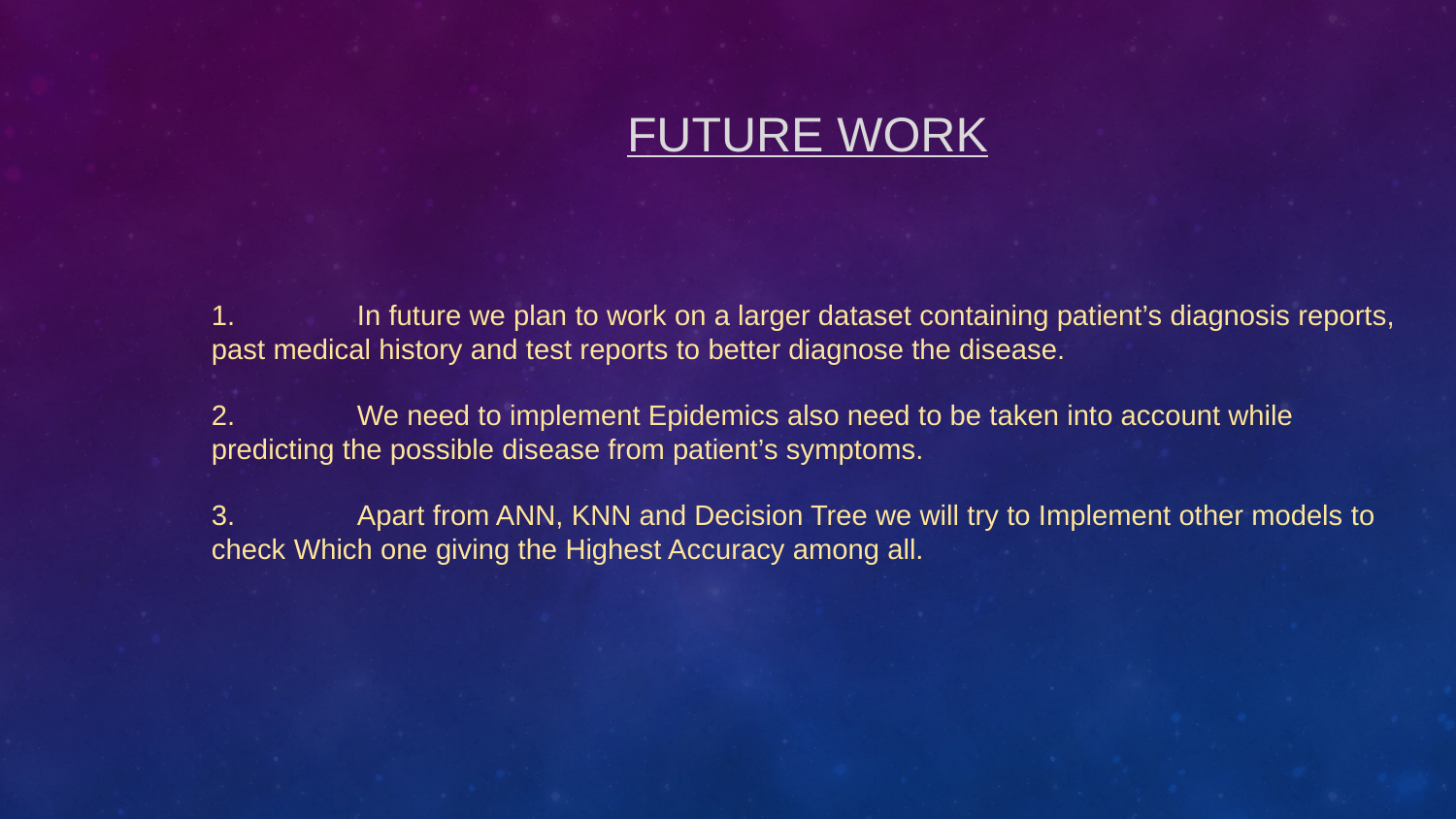

# FUTURE WORK
1.	In future we plan to work on a larger dataset containing patient’s diagnosis reports, past medical history and test reports to better diagnose the disease.
2.	We need to implement Epidemics also need to be taken into account while predicting the possible disease from patient’s symptoms.
3.	Apart from ANN, KNN and Decision Tree we will try to Implement other models to check Which one giving the Highest Accuracy among all.